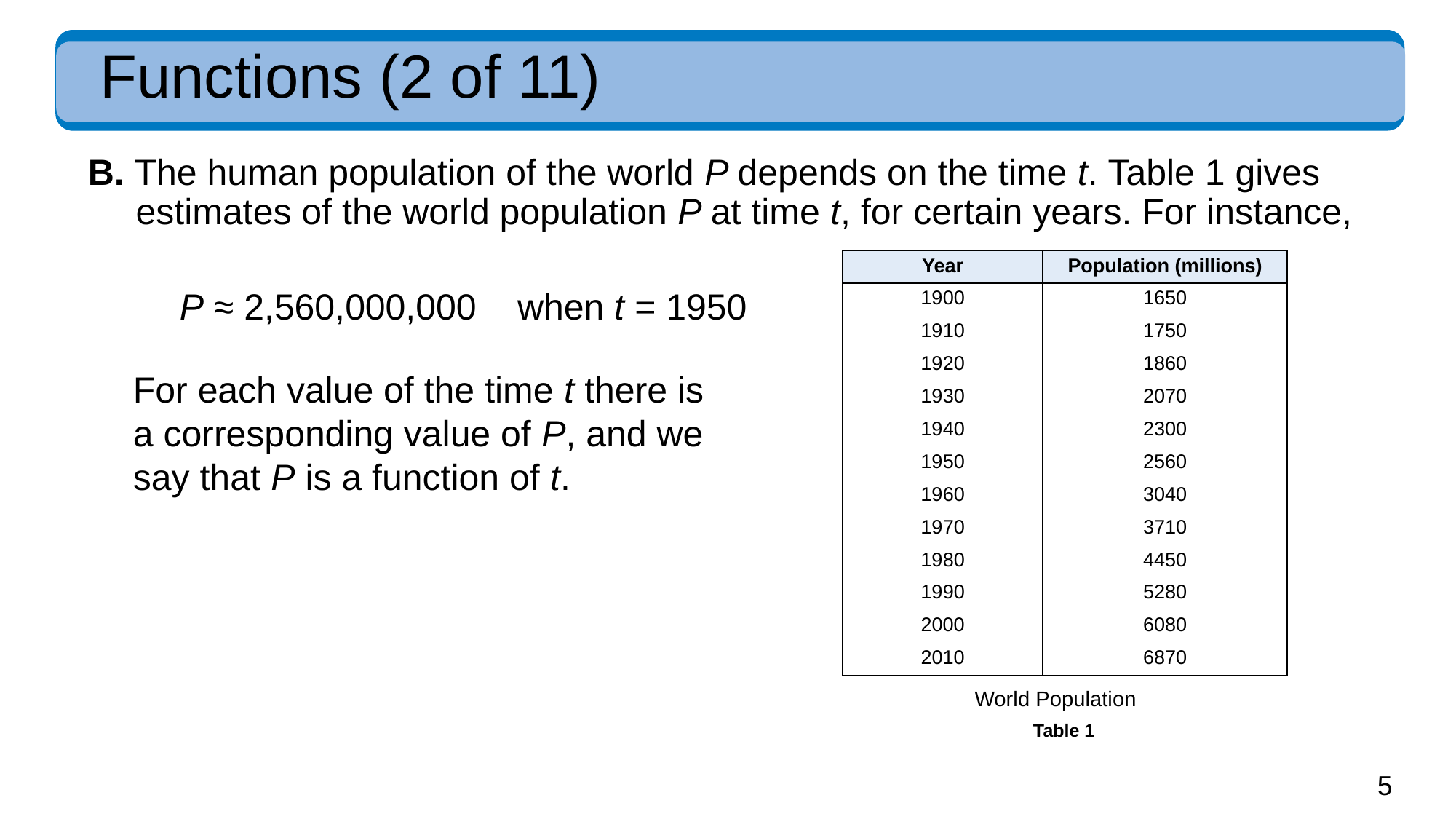

# Functions (2 of 11)
B. The human population of the world P depends on the time t. Table 1 gives estimates of the world population P at time t, for certain years. For instance,
| Year | Population (millions) |
| --- | --- |
| 19 00 | 1650 |
| 19 10 | 1750 |
| 19 20 | 1860 |
| 19 30 | 2070 |
| 19 40 | 2300 |
| 19 50 | 2560 |
| 19 60 | 3040 |
| 19 70 | 3710 |
| 19 80 | 4450 |
| 19 90 | 5280 |
| 2000 | 6080 |
| 2010 | 6870 |
P ≈ 2,560,000,000    when t = 1950
For each value of the time t there is a corresponding value of P, and we say that P is a function of t.
World Population
Table 1